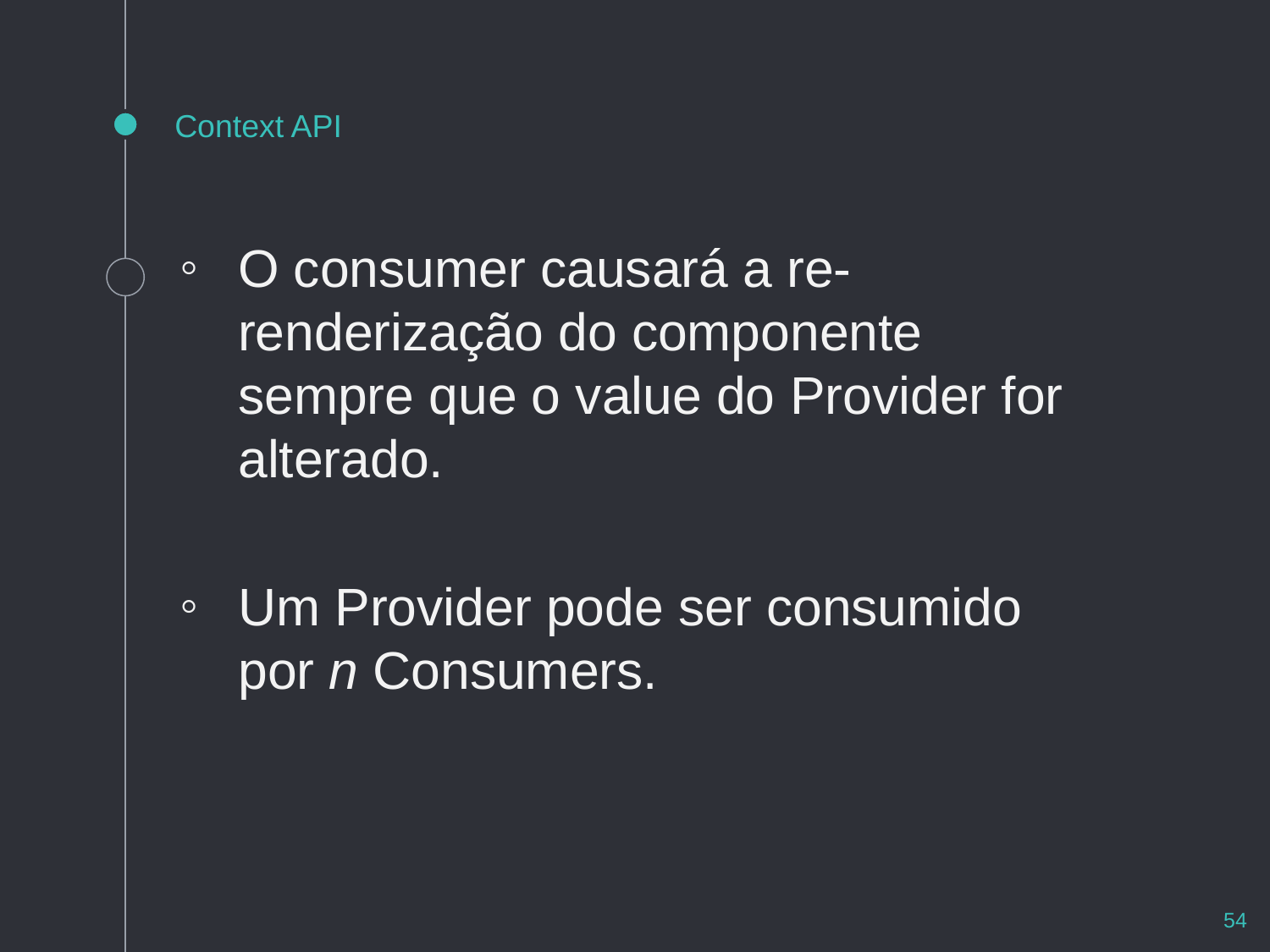

# Context API
O consumer causará a re-renderização do componente sempre que o value do Provider for alterado.

Um Provider pode ser consumido por n Consumers.
54